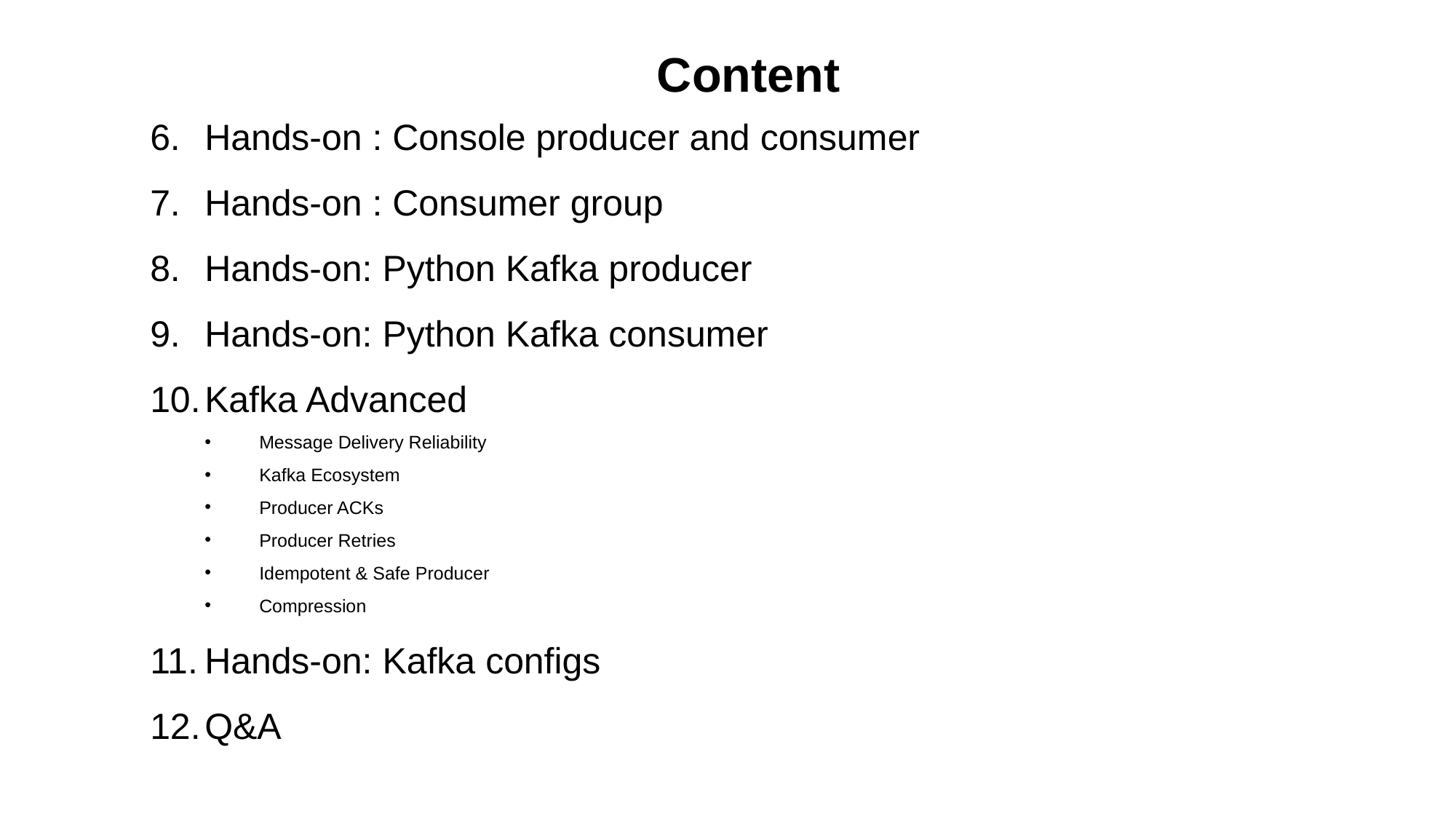

# Content
Hands-on : Console producer and consumer
Hands-on : Consumer group
Hands-on: Python Kafka producer
Hands-on: Python Kafka consumer
Kafka Advanced
Message Delivery Reliability
Kafka Ecosystem
Producer ACKs
Producer Retries
Idempotent & Safe Producer
Compression
Hands-on: Kafka configs
Q&A